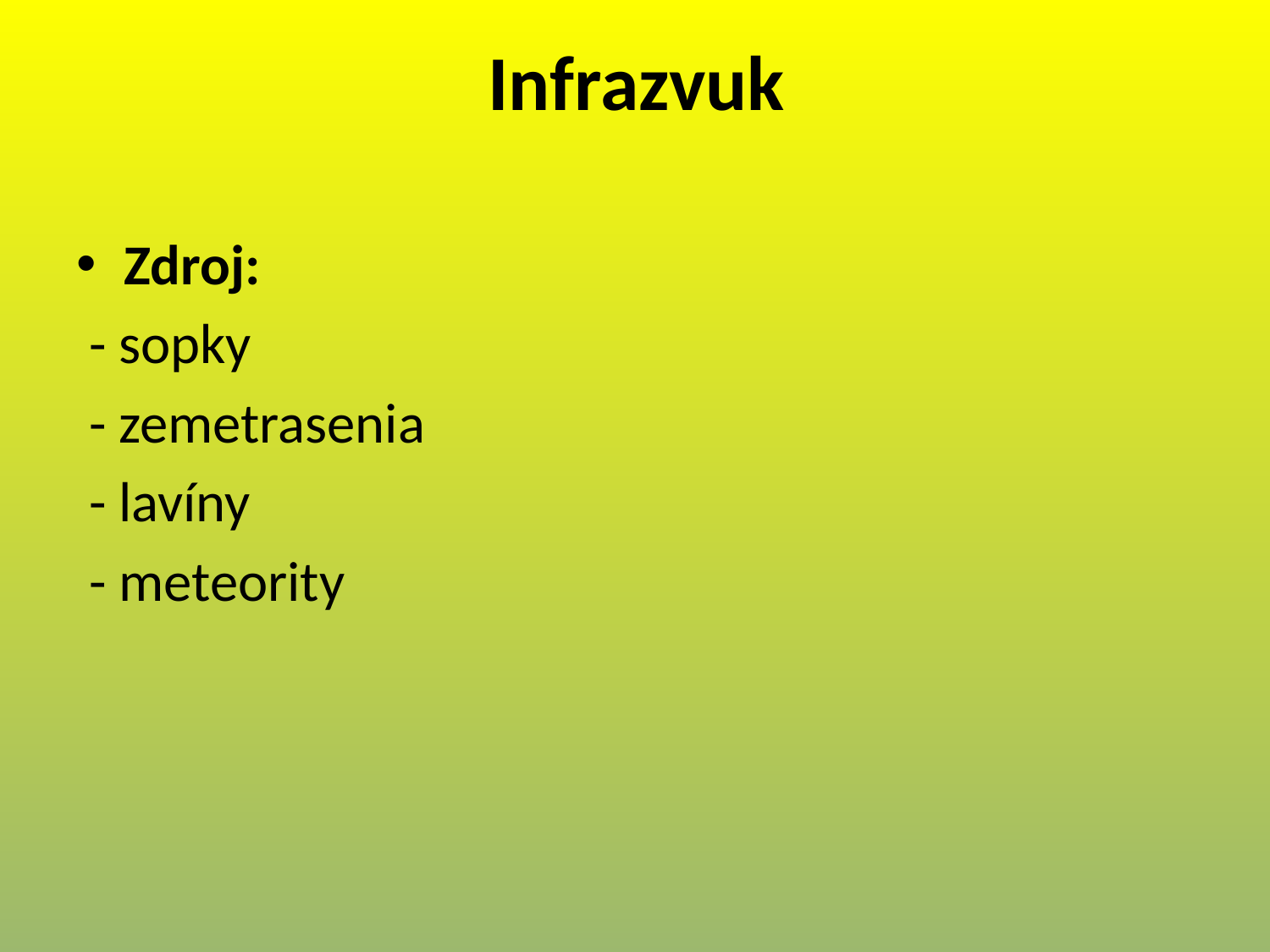

# Infrazvuk
Zdroj:
 - sopky
 - zemetrasenia
 - lavíny
 - meteority